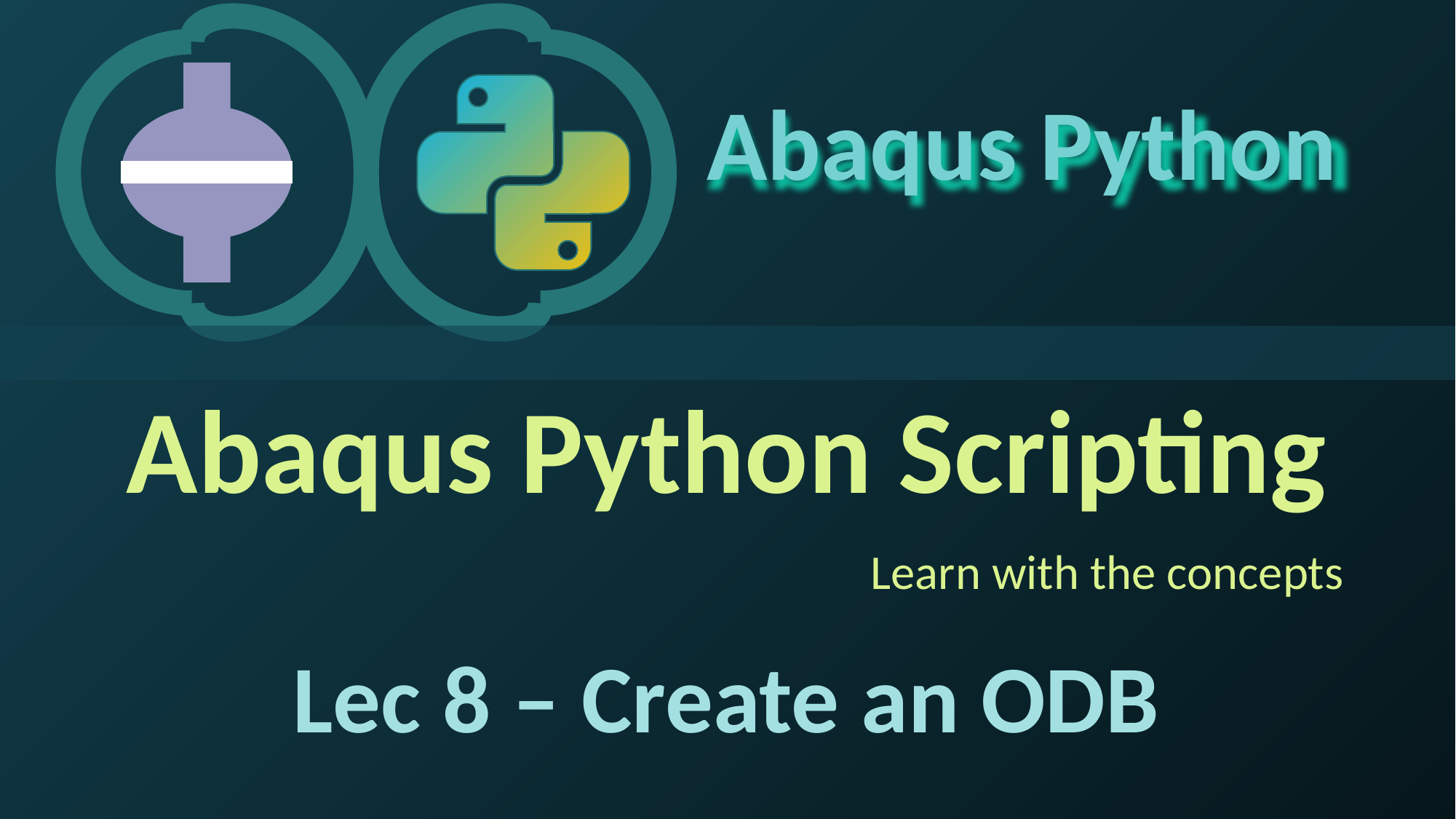

Abaqus Python
Abaqus Python Scripting
Learn with the concepts
Lec 8 – Create an ODB